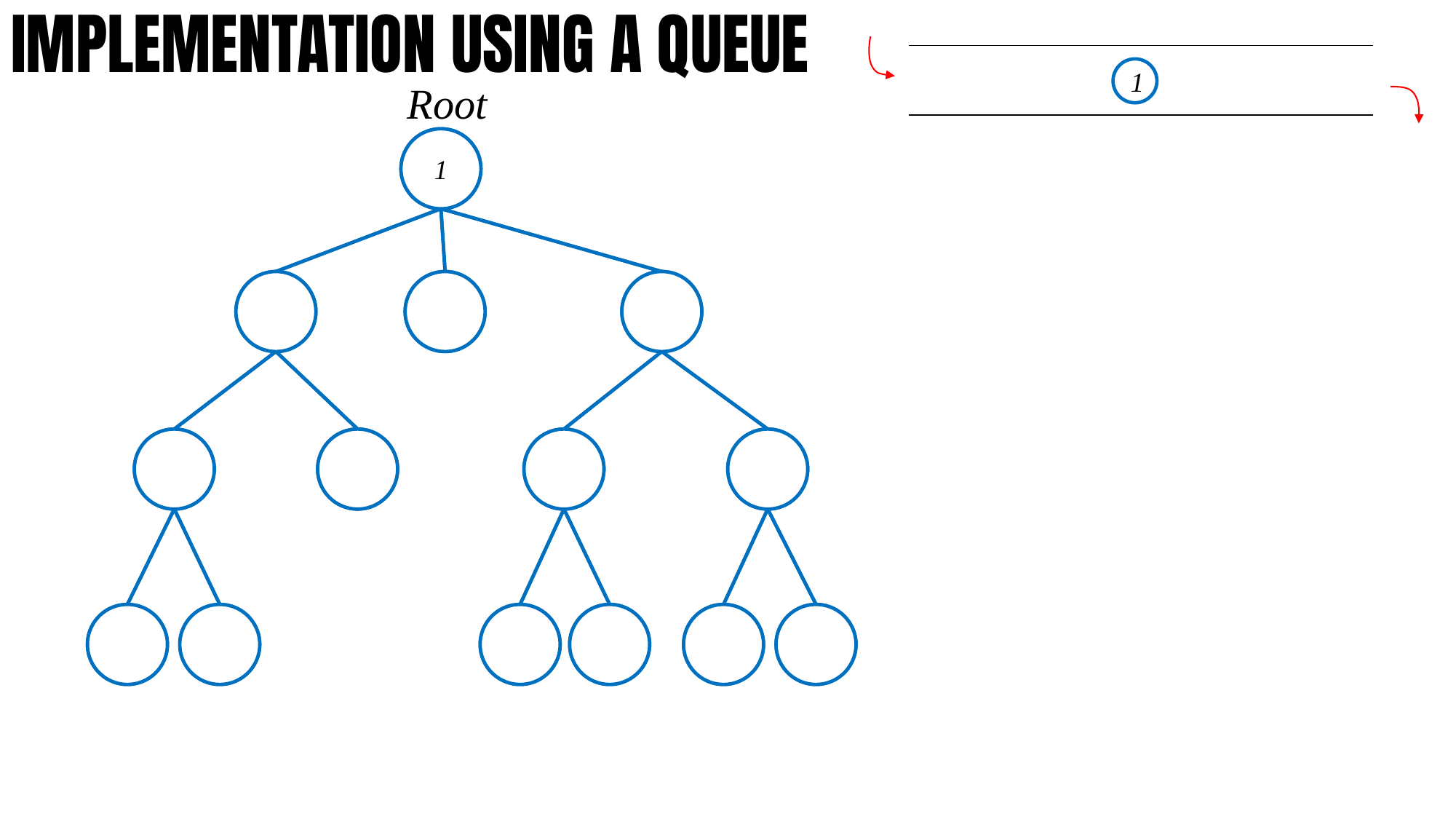

IMPLEMENTATION USING A QUEUE

1
Root

1